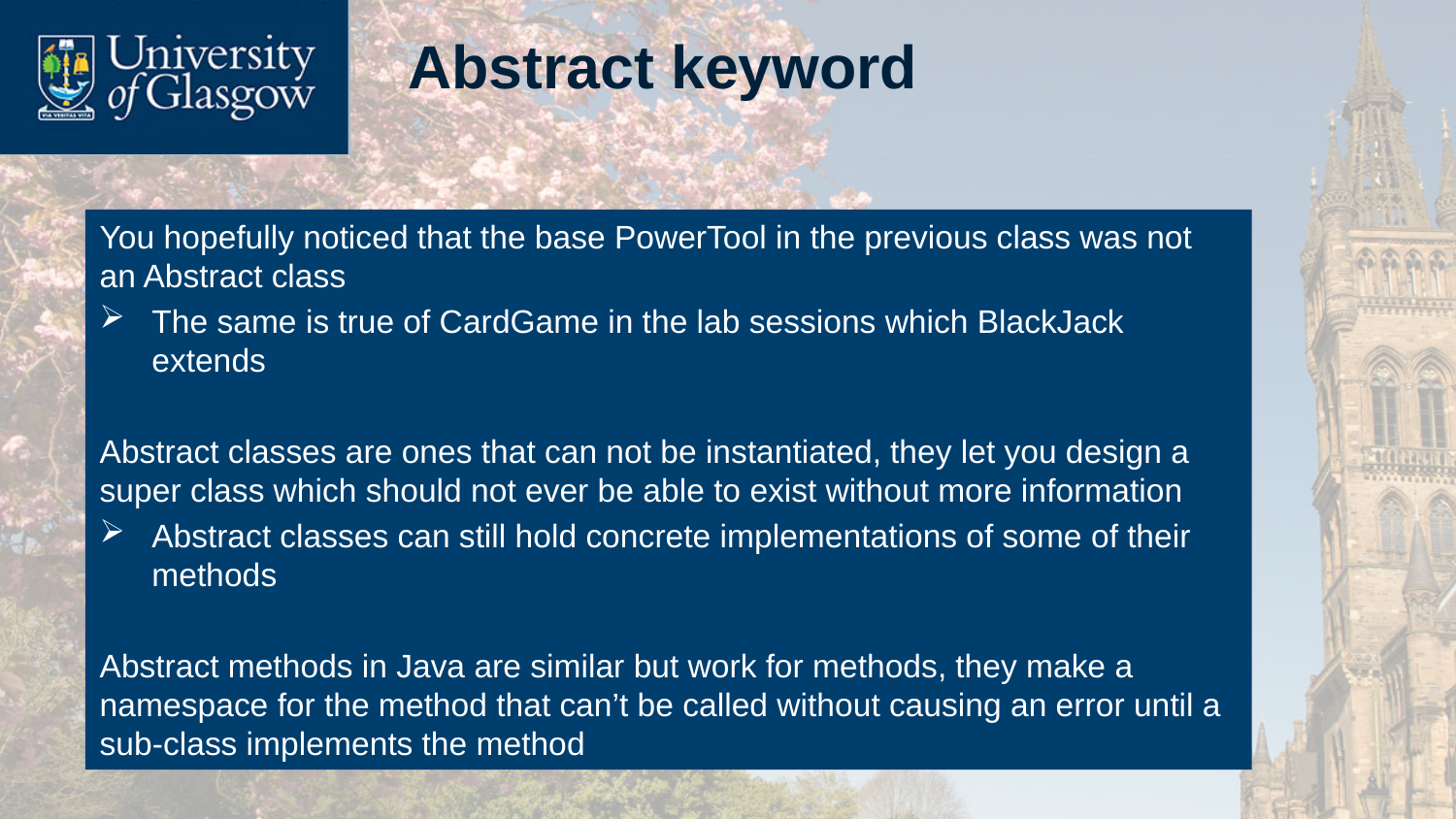

# Abstract keyword
You hopefully noticed that the base PowerTool in the previous class was not an Abstract class
The same is true of CardGame in the lab sessions which BlackJack extends

Abstract classes are ones that can not be instantiated, they let you design a super class which should not ever be able to exist without more information
Abstract classes can still hold concrete implementations of some of their methods

Abstract methods in Java are similar but work for methods, they make a namespace for the method that can’t be called without causing an error until a sub-class implements the method